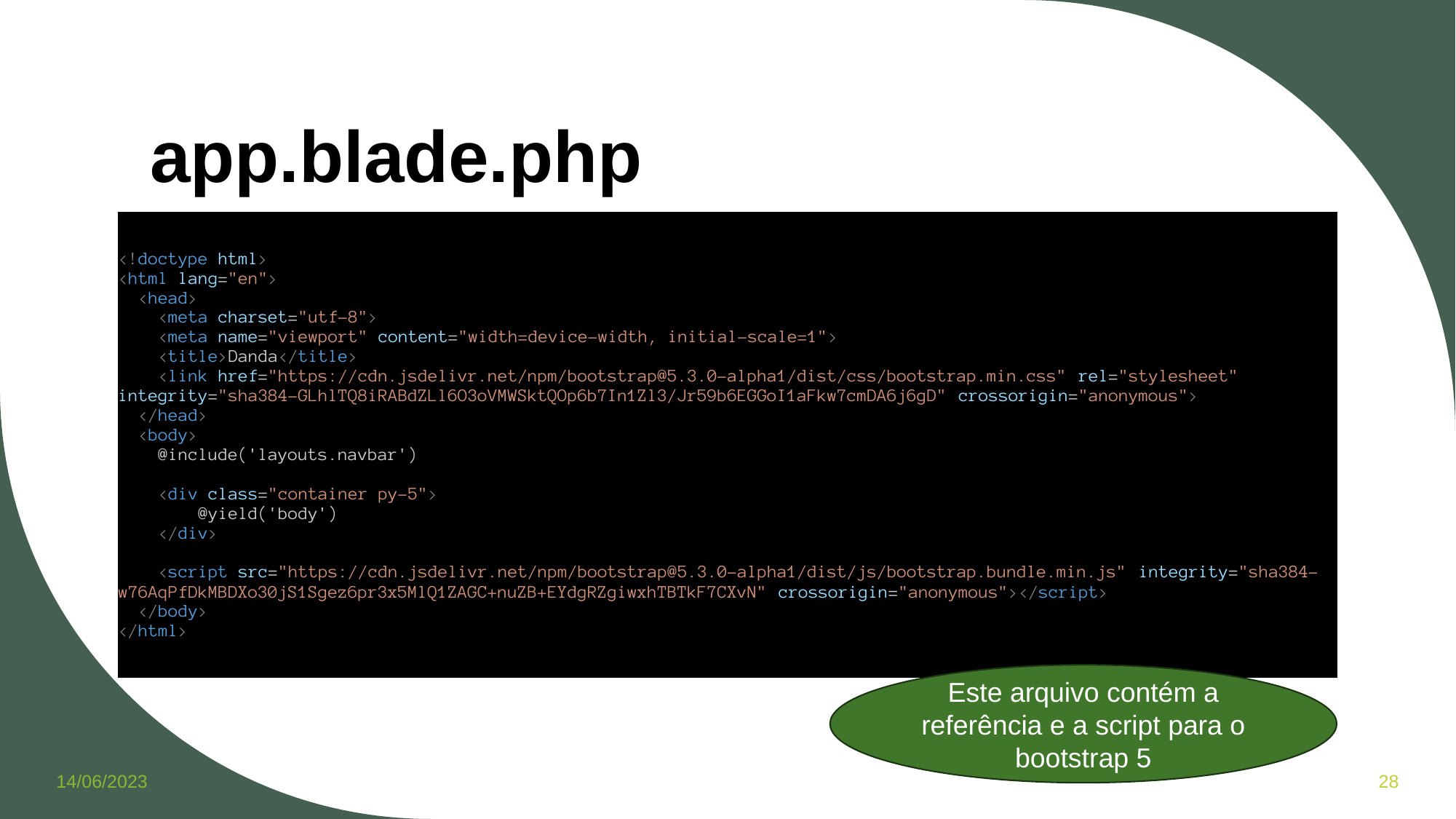

# app.blade.php
<!doctype html>
<html lang="en">
  <head>
    <meta charset="utf-8">
    <meta name="viewport" content="width=device-width, initial-scale=1">
    <title>Danda</title>
    <link href="https://cdn.jsdelivr.net/npm/bootstrap@5.3.0-alpha1/dist/css/bootstrap.min.css" rel="stylesheet" integrity="sha384-GLhlTQ8iRABdZLl6O3oVMWSktQOp6b7In1Zl3/Jr59b6EGGoI1aFkw7cmDA6j6gD" crossorigin="anonymous">
  </head>
  <body>
    @include('layouts.navbar')

    <div class="container py-5">
        @yield('body')
    </div>

    <script src="https://cdn.jsdelivr.net/npm/bootstrap@5.3.0-alpha1/dist/js/bootstrap.bundle.min.js" integrity="sha384-w76AqPfDkMBDXo30jS1Sgez6pr3x5MlQ1ZAGC+nuZB+EYdgRZgiwxhTBTkF7CXvN" crossorigin="anonymous"></script>
  </body>
</html>
Este arquivo contém a referência e a script para o bootstrap 5
14/06/2023

28